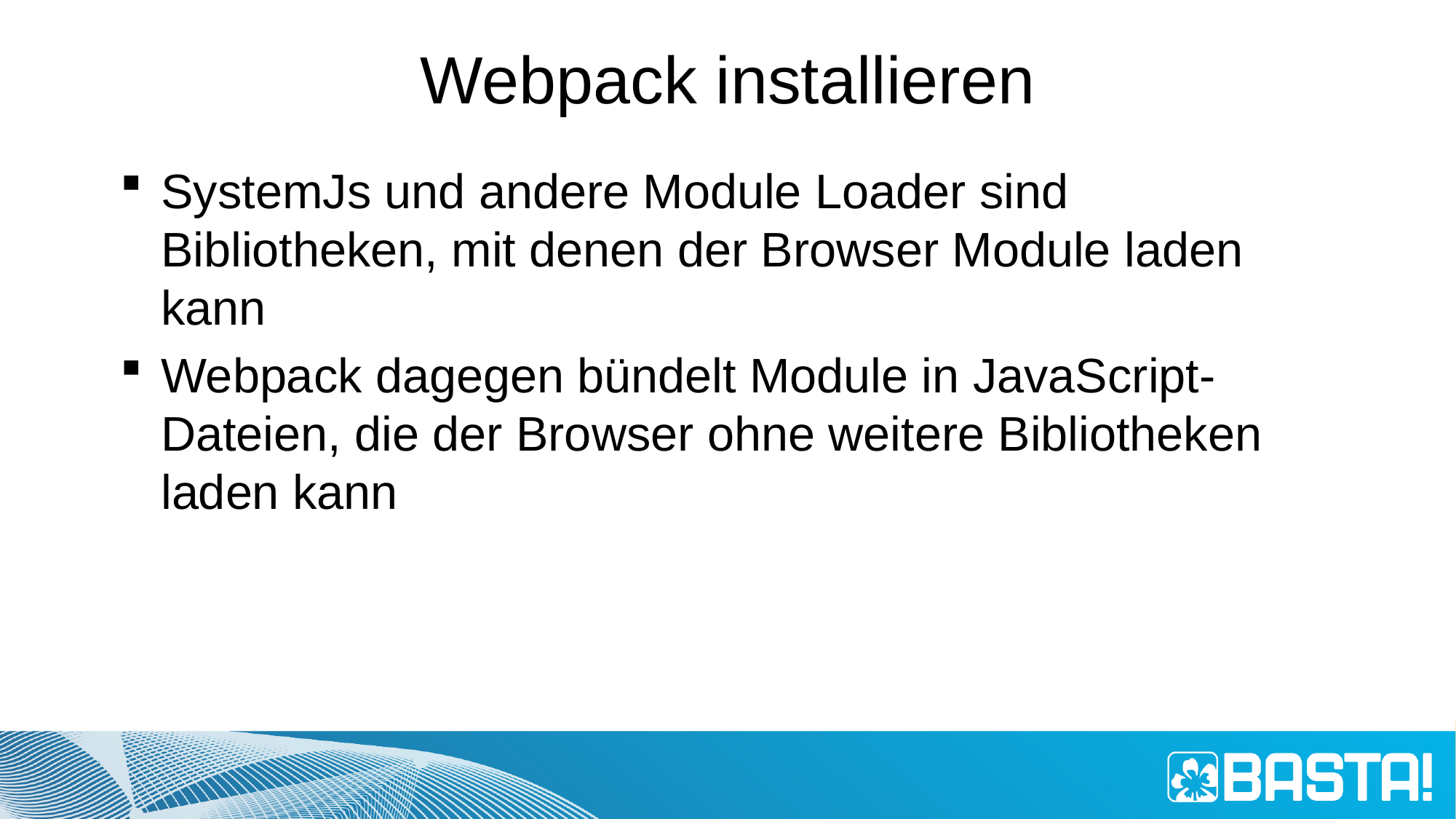

# Webpack installieren
SystemJs und andere Module Loader sind Bibliotheken, mit denen der Browser Module laden kann
Webpack dagegen bündelt Module in JavaScript-Dateien, die der Browser ohne weitere Bibliotheken laden kann